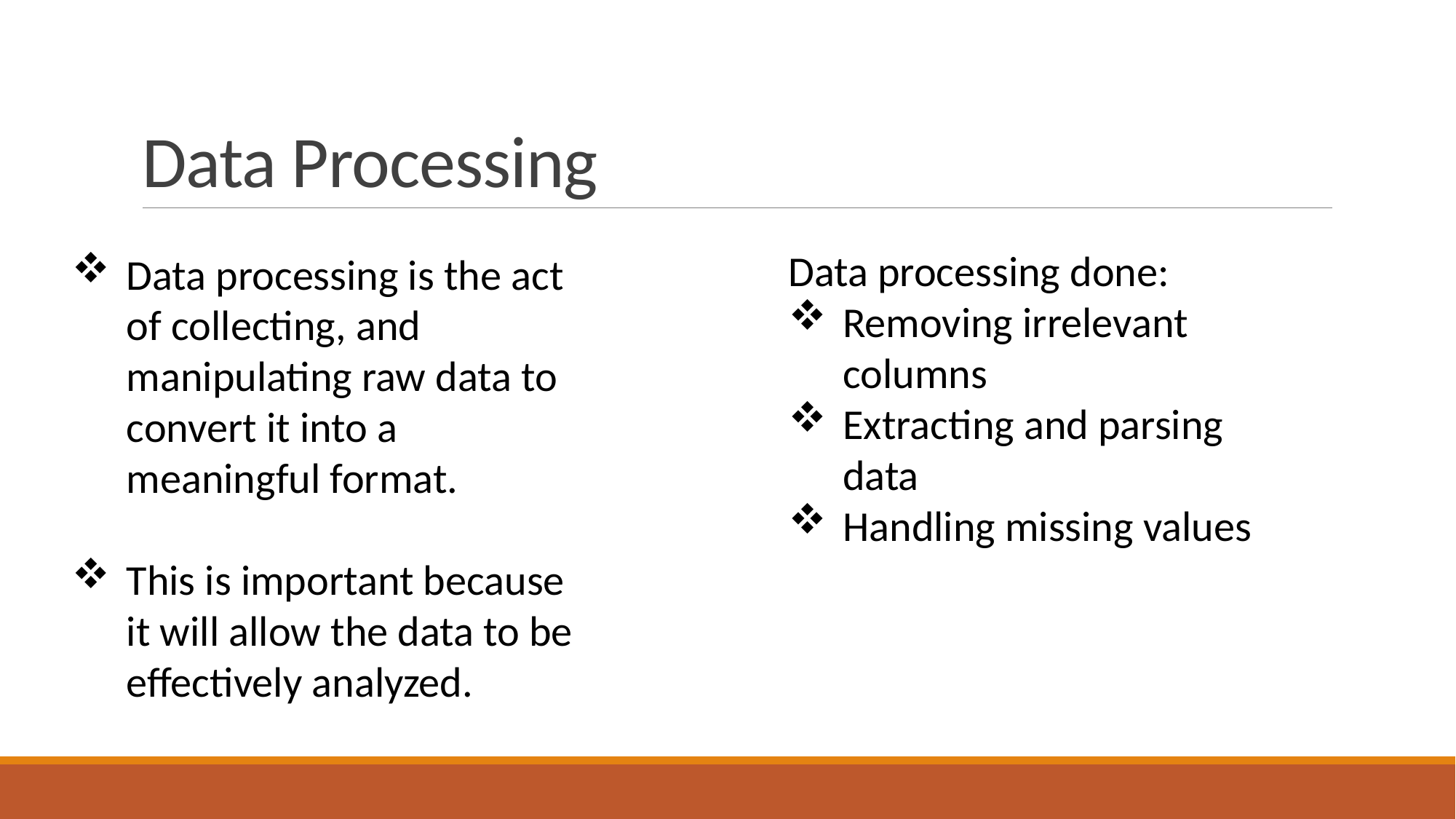

# Data Processing
Data processing done:
Removing irrelevant columns
Extracting and parsing data
Handling missing values

Data processing is the act of collecting, and manipulating raw data to convert it into a meaningful format.

This is important because it will allow the data to be effectively analyzed.